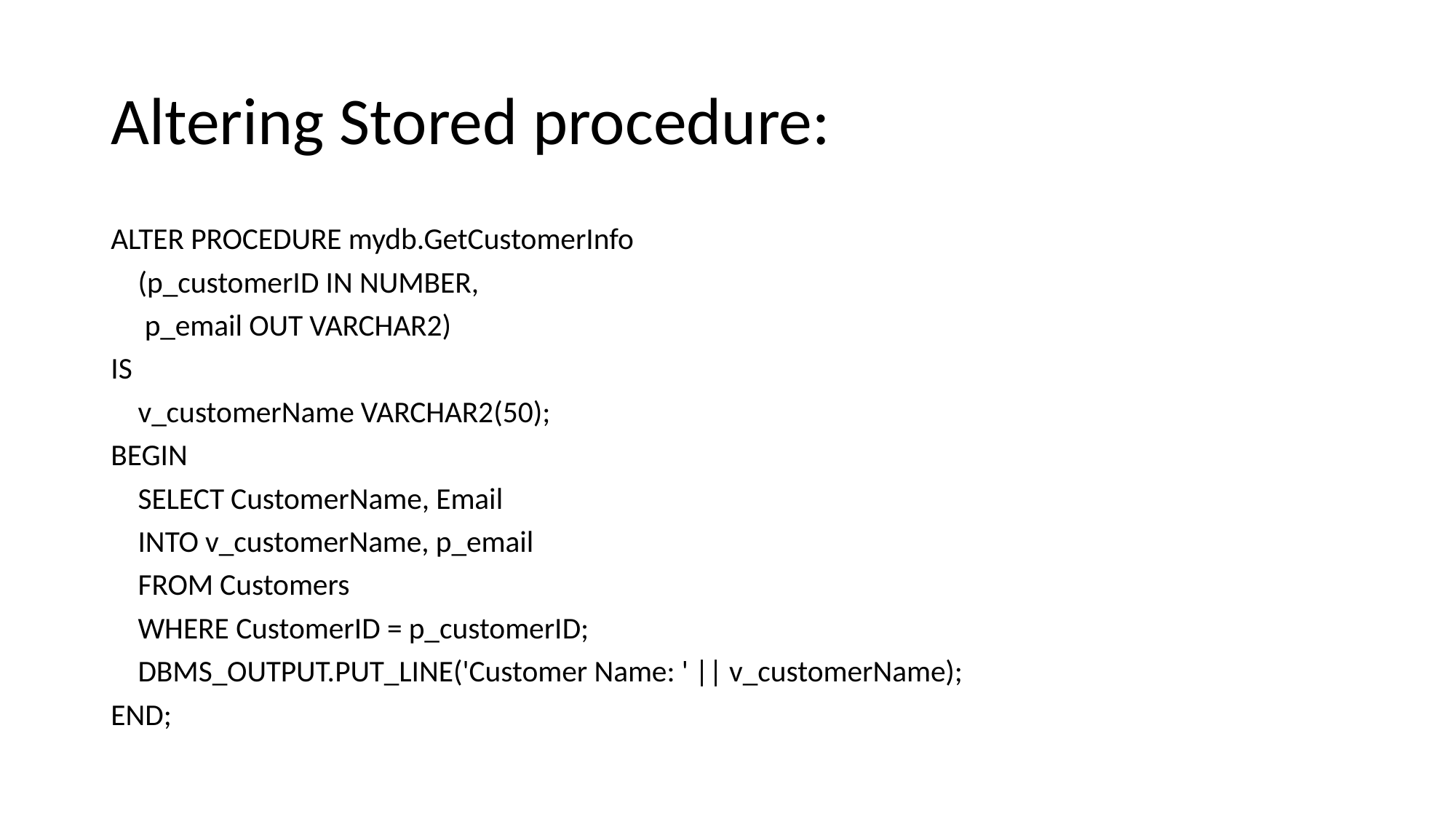

# Altering Stored procedure:
ALTER PROCEDURE mydb.GetCustomerInfo
    (p_customerID IN NUMBER,
     p_email OUT VARCHAR2)
IS
    v_customerName VARCHAR2(50);
BEGIN
    SELECT CustomerName, Email
    INTO v_customerName, p_email
    FROM Customers
    WHERE CustomerID = p_customerID;
    DBMS_OUTPUT.PUT_LINE('Customer Name: ' || v_customerName);
END;